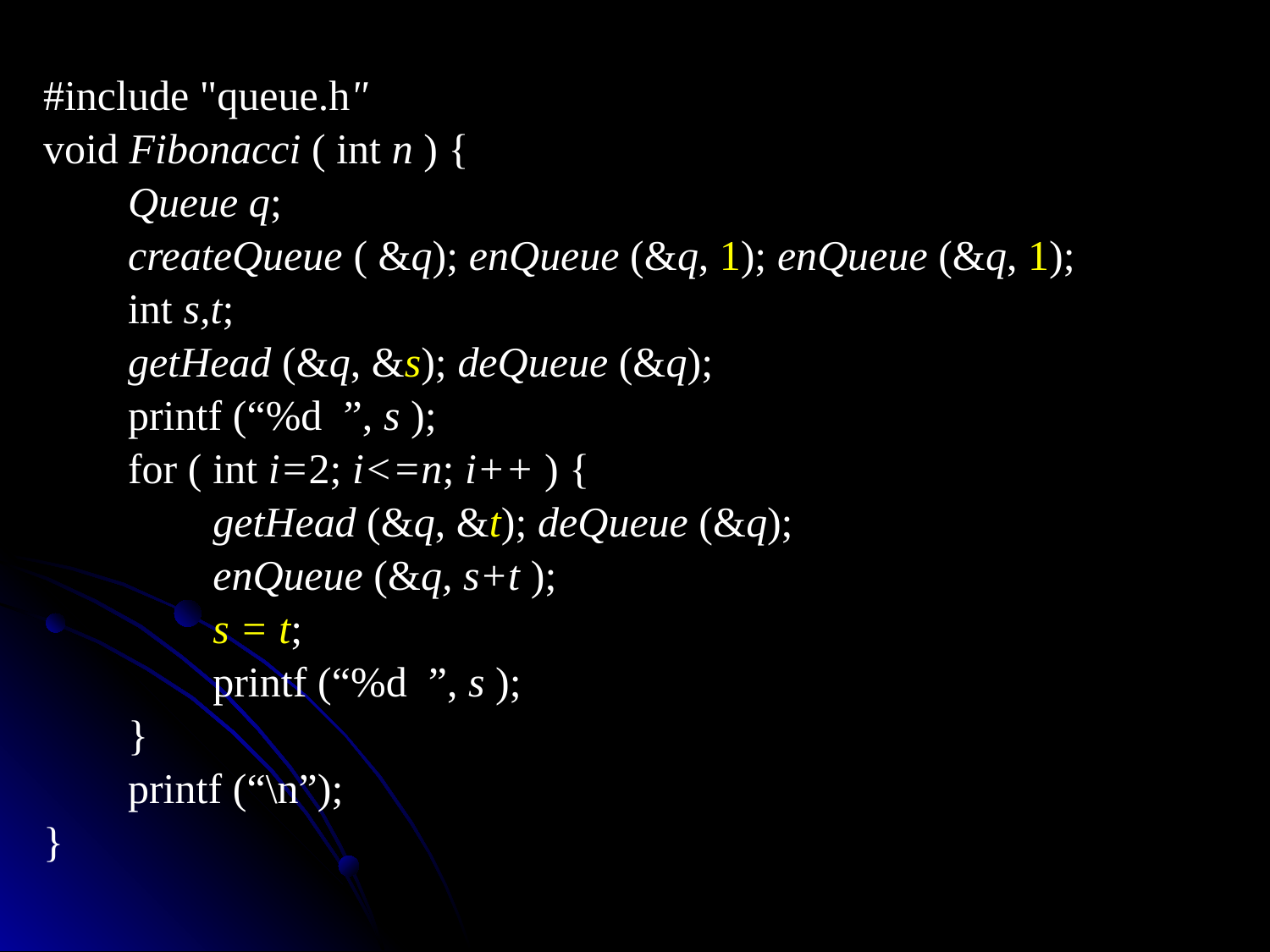

#include "queue.h"
void Fibonacci ( int n ) {
        Queue q;
        createQueue ( &q); enQueue (&q, 1); enQueue (&q, 1);
        int s,t;
        getHead (&q, &s); deQueue (&q);
        printf (“%d  ”, s );
        for ( int i=2; i<=n; i++ ) {
                getHead (&q, &t); deQueue (&q);
                enQueue (&q, s+t );
                s = t;
                printf (“%d  ”, s );
        }
        printf (“\n”);
}